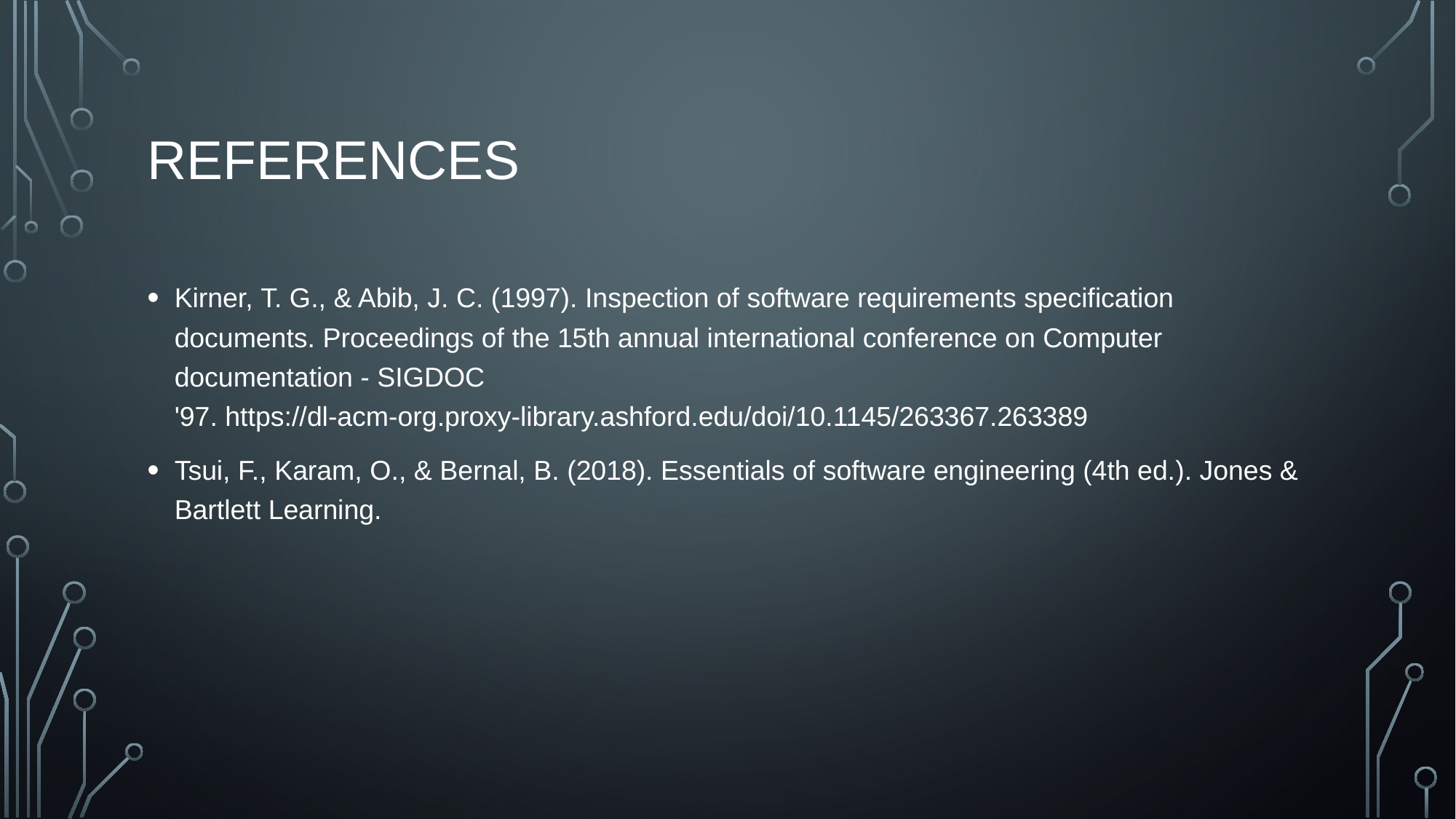

# References
Kirner, T. G., & Abib, J. C. (1997). Inspection of software requirements specification documents. Proceedings of the 15th annual international conference on Computer documentation - SIGDOC '97. https://dl-acm-org.proxy-library.ashford.edu/doi/10.1145/263367.263389
Tsui, F., Karam, O., & Bernal, B. (2018). Essentials of software engineering (4th ed.). Jones & Bartlett Learning.